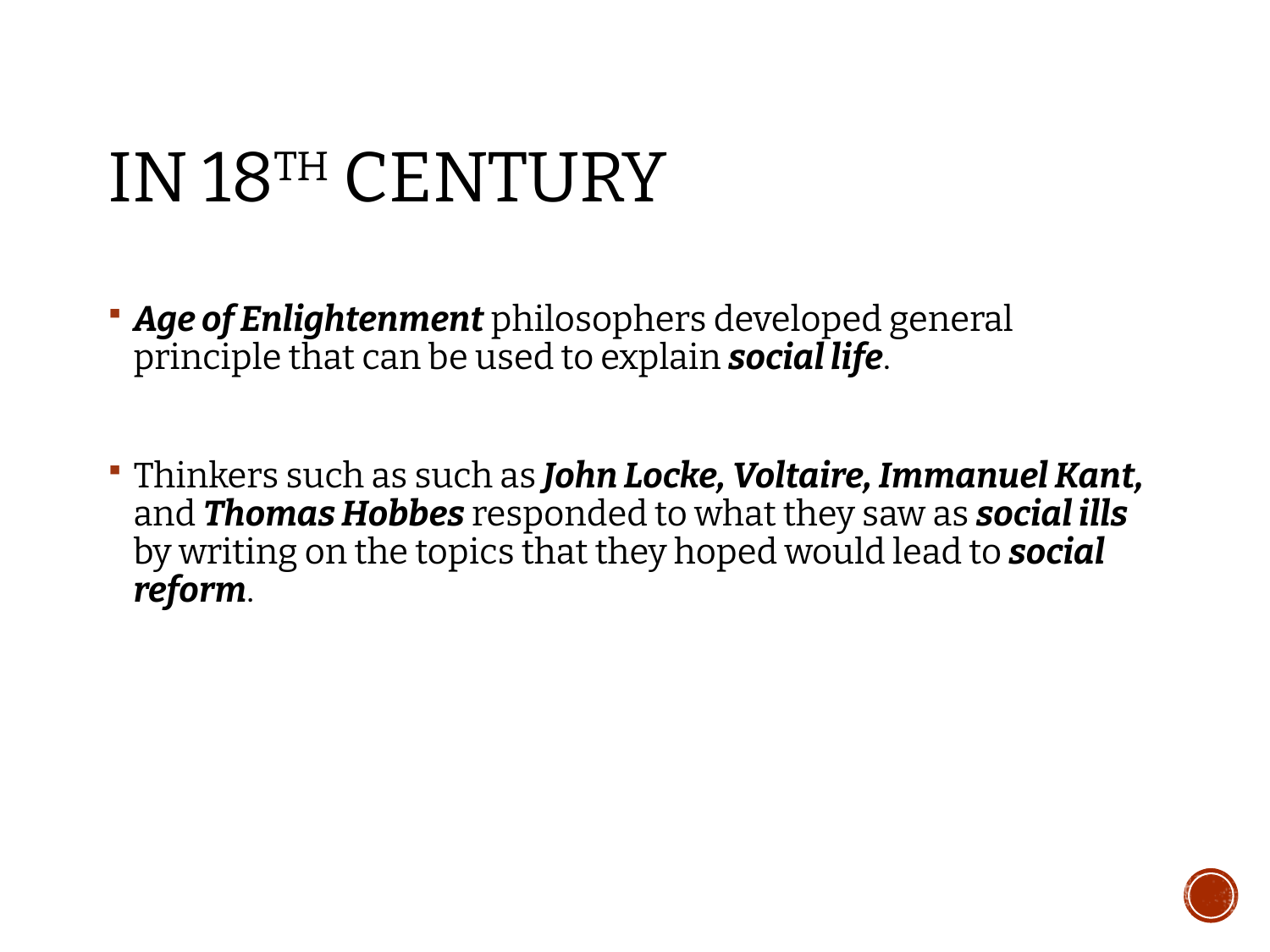

# In 18th Century
Age of Enlightenment philosophers developed general principle that can be used to explain social life.

Thinkers such as such as John Locke, Voltaire, Immanuel Kant, and Thomas Hobbes responded to what they saw as social ills by writing on the topics that they hoped would lead to social reform.